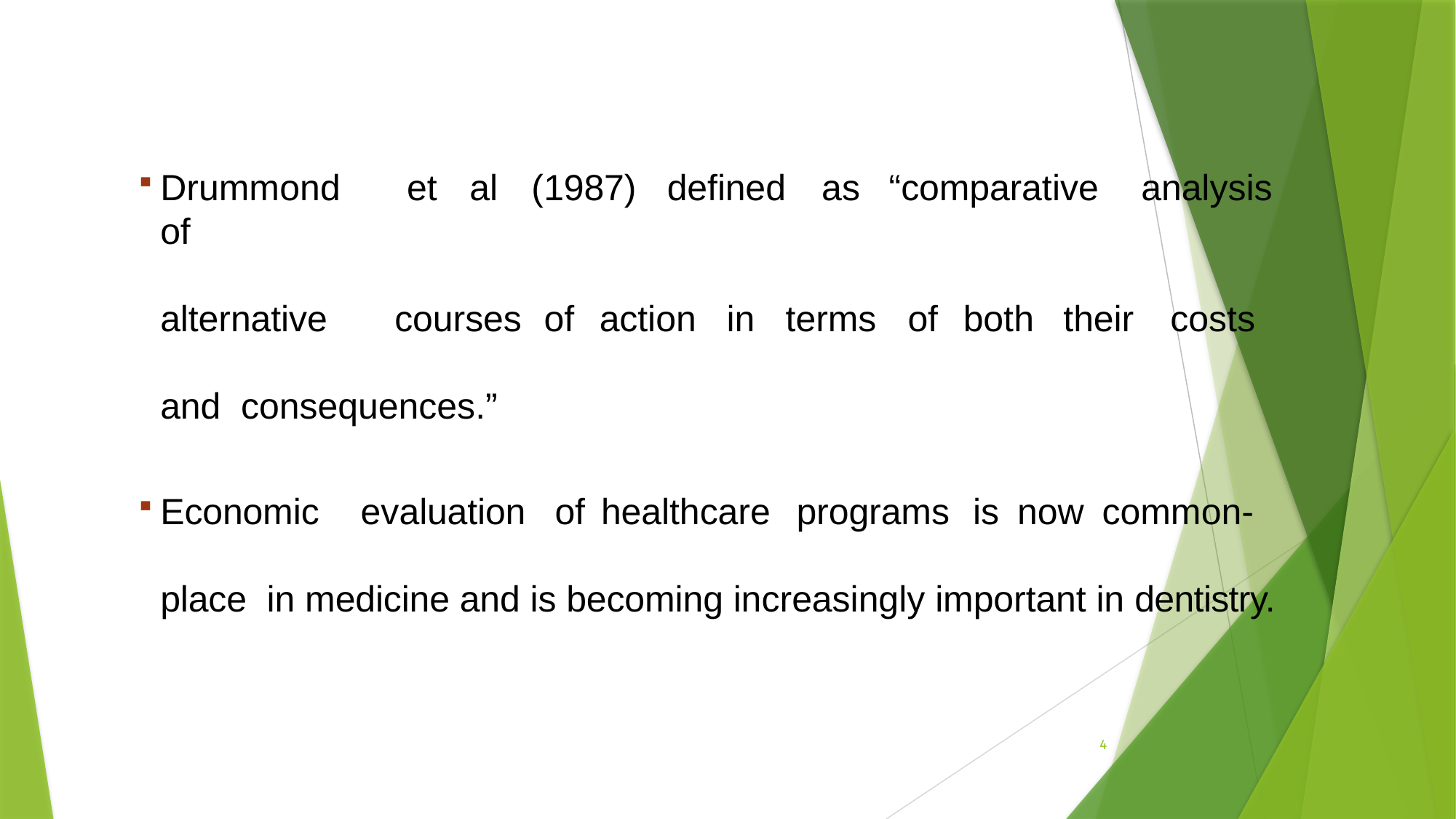

Drummond	et	al	(1987)	defined	as	“comparative	analysis	of
alternative	courses	of	action	in	terms	of	both	their	costs	and  consequences.”
Economic	evaluation	of	healthcare	programs	is	now	common-place  in medicine and is becoming increasingly important in dentistry.
4